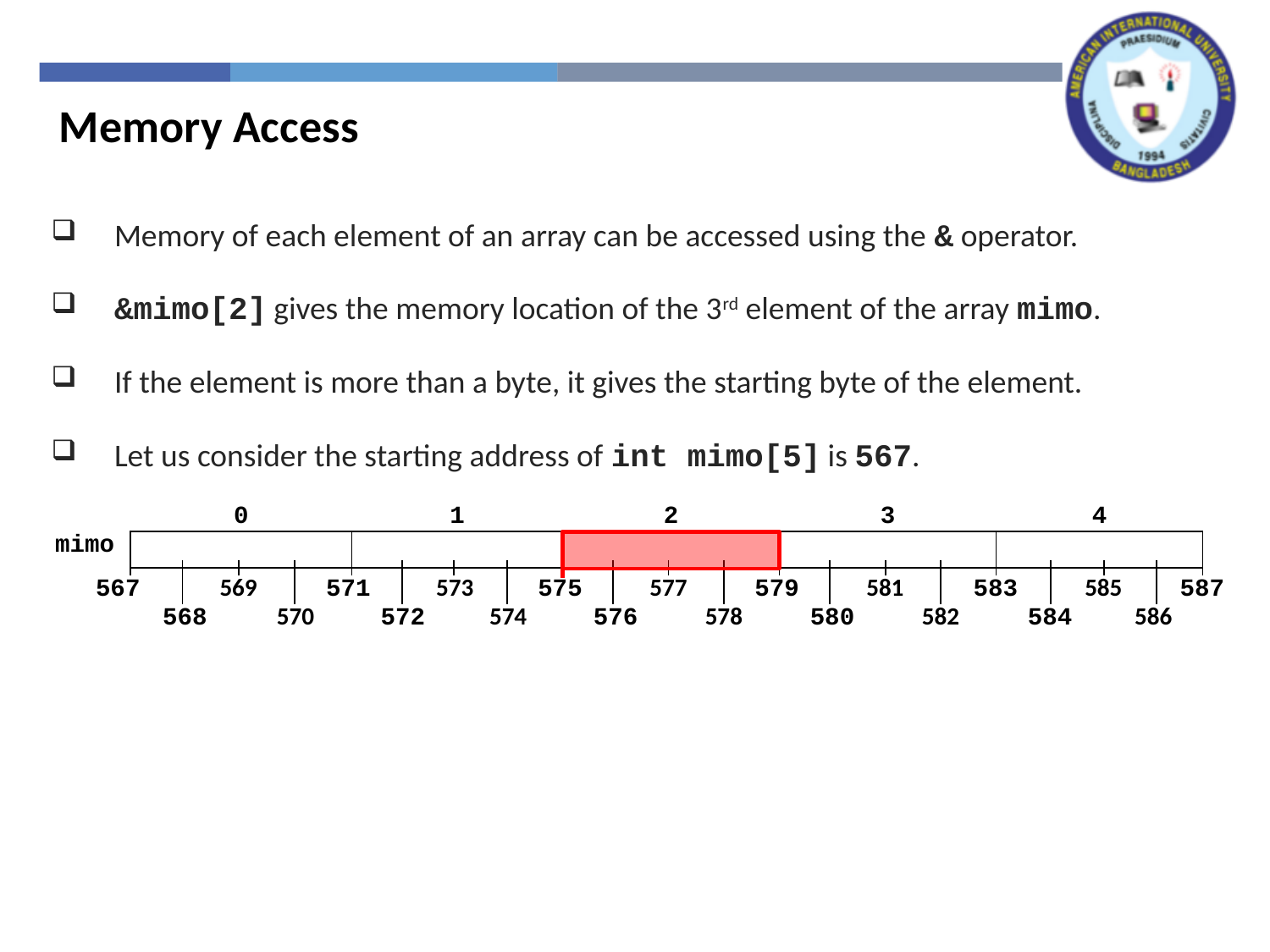

Memory Access
Memory of each element of an array can be accessed using the & operator.
&mimo[2] gives the memory location of the 3rd element of the array mimo.
If the element is more than a byte, it gives the starting byte of the element.
Let us consider the starting address of int mimo[5] is 567.

|  | 0 |  |  |  | 1 |  |  |  | 2 |  |  |  | 3 |  |  |  | 4 |  |  |  |  |
| --- | --- | --- | --- | --- | --- | --- | --- | --- | --- | --- | --- | --- | --- | --- | --- | --- | --- | --- | --- | --- | --- |
| mimo |  |  |  |  |  |  |  |  |  |  |  |  |  |  |  |  |  |  |  |  |  |
|  |  |  |  |  |  |  |  |  |  |  |  |  |  |  |  |  |  |  |  |  |  |
|  |  |  |  |  |  |  |  |  |  |  |  |  |  |  |  |  |  |  |  |  |  |
| 567 |  | 569 |  | 571 |  | 573 |  | 575 |  | 577 |  | 579 |  | 581 |  | 583 |  | 585 |  | 587 |  |
|  | 568 |  | 570 |  | 572 |  | 574 |  | 576 |  | 578 |  | 580 |  | 582 |  | 584 |  | 586 |  |  |
|  |  |  |  |  |  |  |  |  |  |  |  |  |  |  |  |  |  |  |  |  |  |